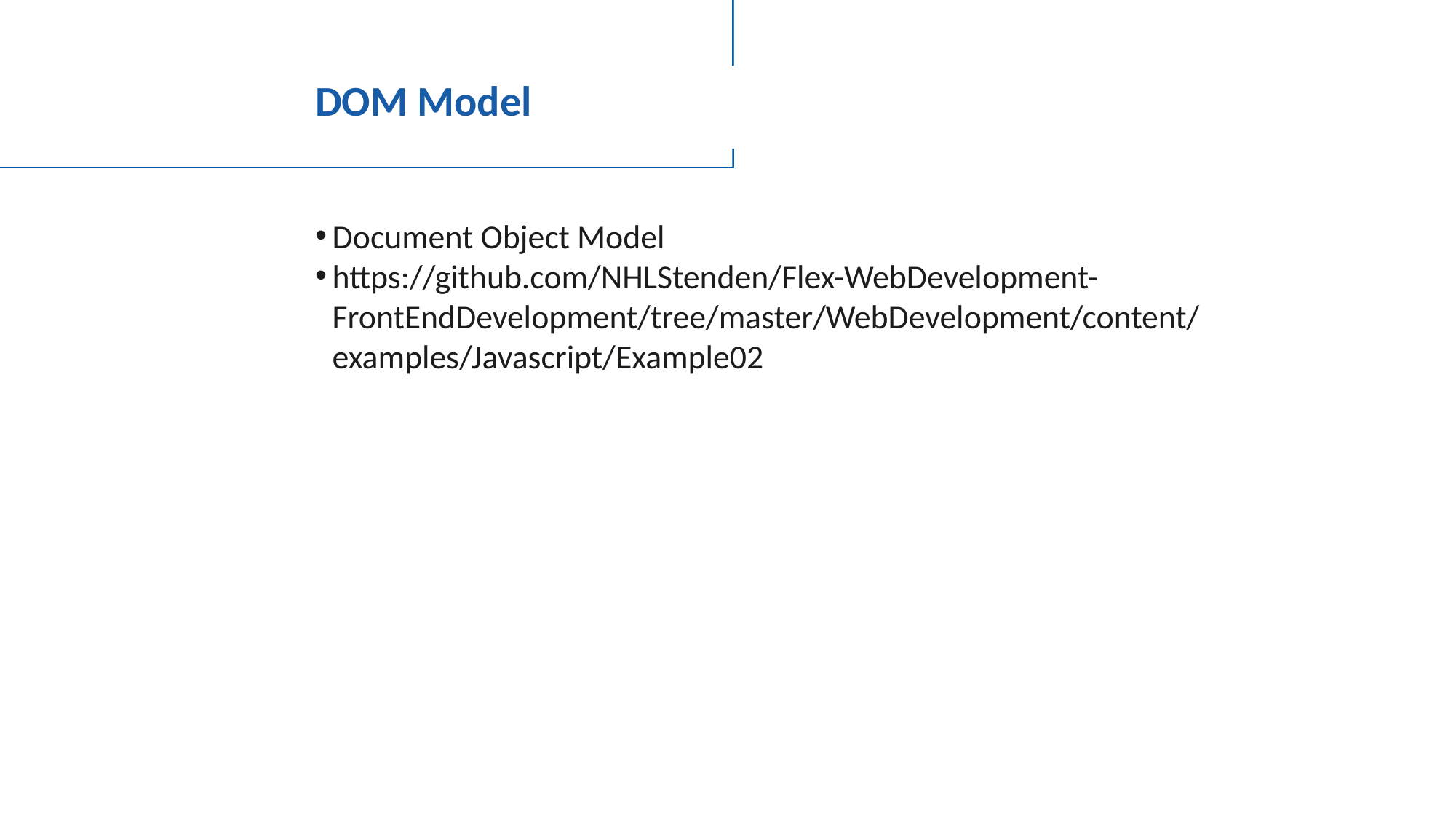

# DOM Model
Document Object Model
https://github.com/NHLStenden/Flex-WebDevelopment-FrontEndDevelopment/tree/master/WebDevelopment/content/examples/Javascript/Example02